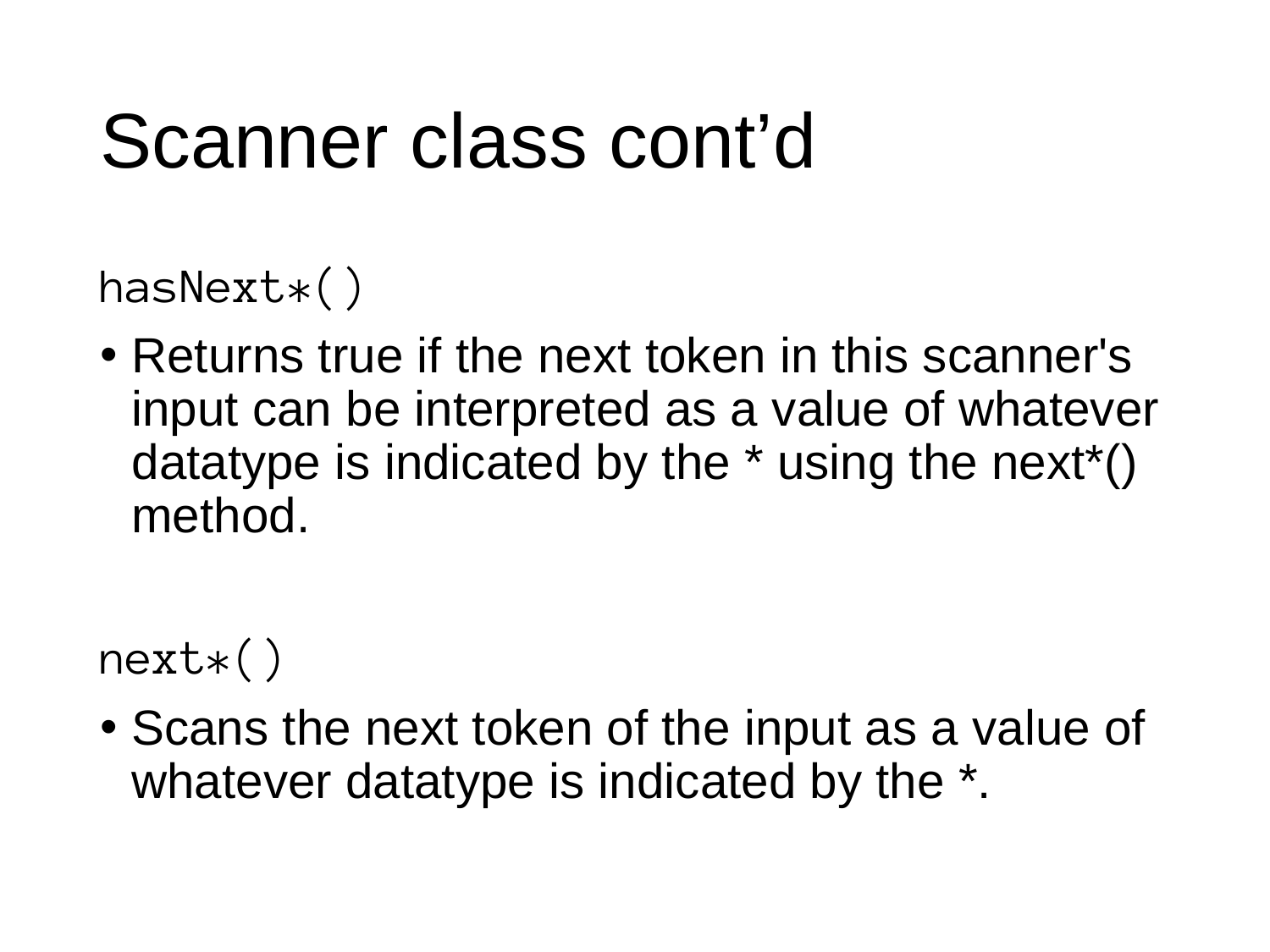

# Scanner class cont’d
hasNext*()
Returns true if the next token in this scanner's input can be interpreted as a value of whatever datatype is indicated by the * using the next*() method.

next*()
Scans the next token of the input as a value of whatever datatype is indicated by the *.